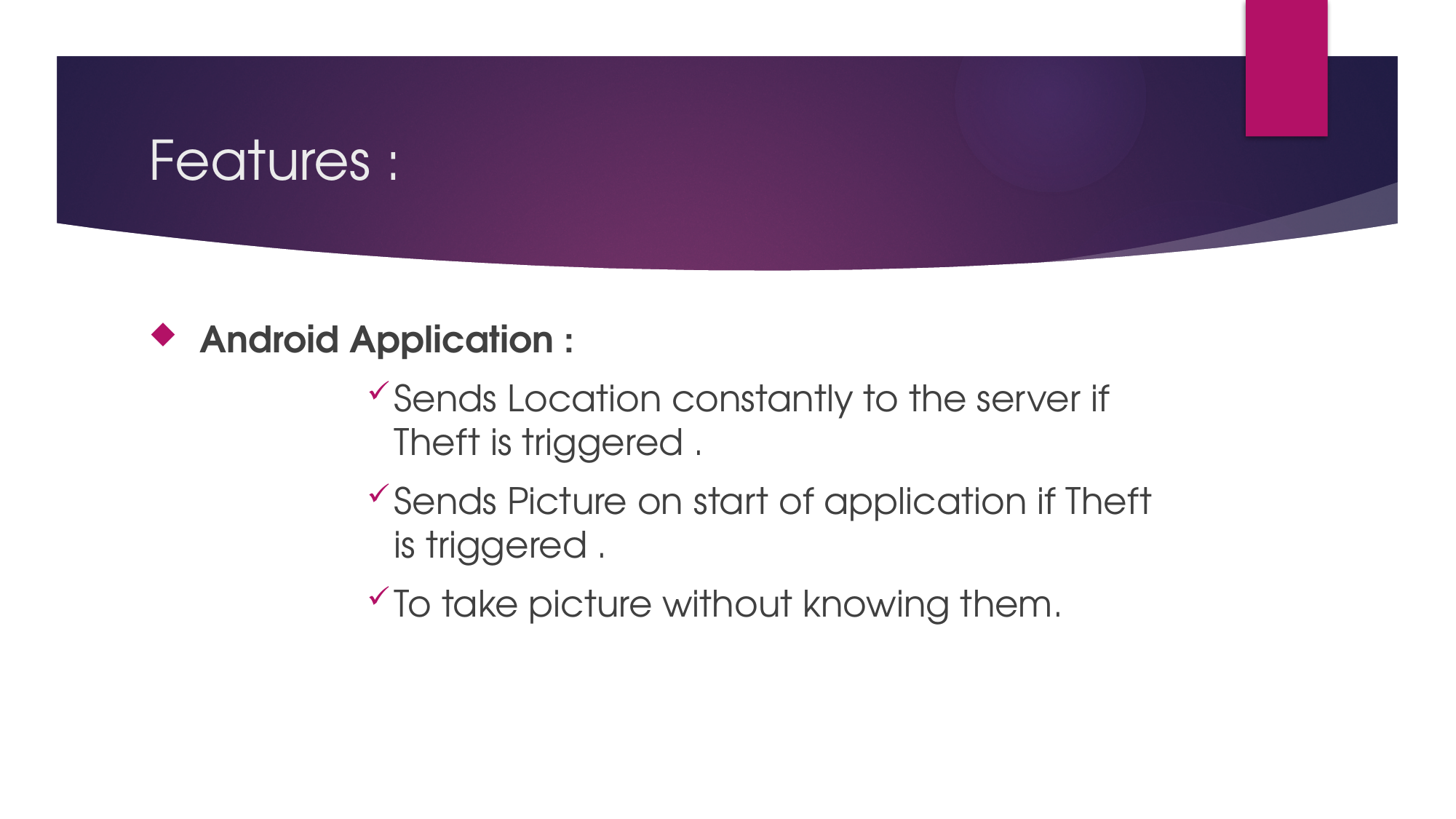

# Features :
 Android Application :
Sends Location constantly to the server if Theft is triggered .
Sends Picture on start of application if Theft is triggered .
To take picture without knowing them.